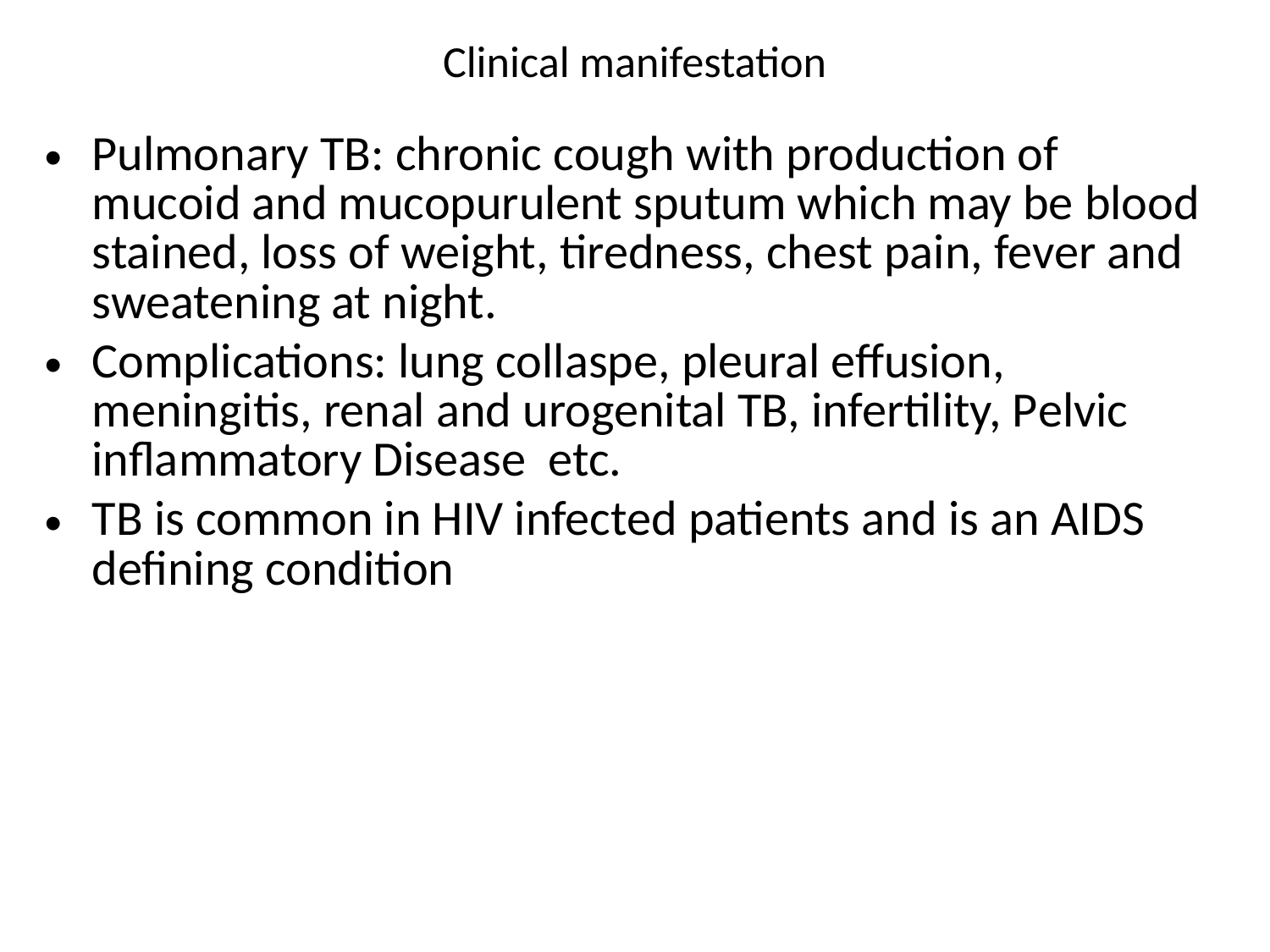

# Clinical manifestation
Pulmonary TB: chronic cough with production of mucoid and mucopurulent sputum which may be blood stained, loss of weight, tiredness, chest pain, fever and sweatening at night.
Complications: lung collaspe, pleural effusion, meningitis, renal and urogenital TB, infertility, Pelvic inflammatory Disease  etc.
TB is common in HIV infected patients and is an AIDS defining condition